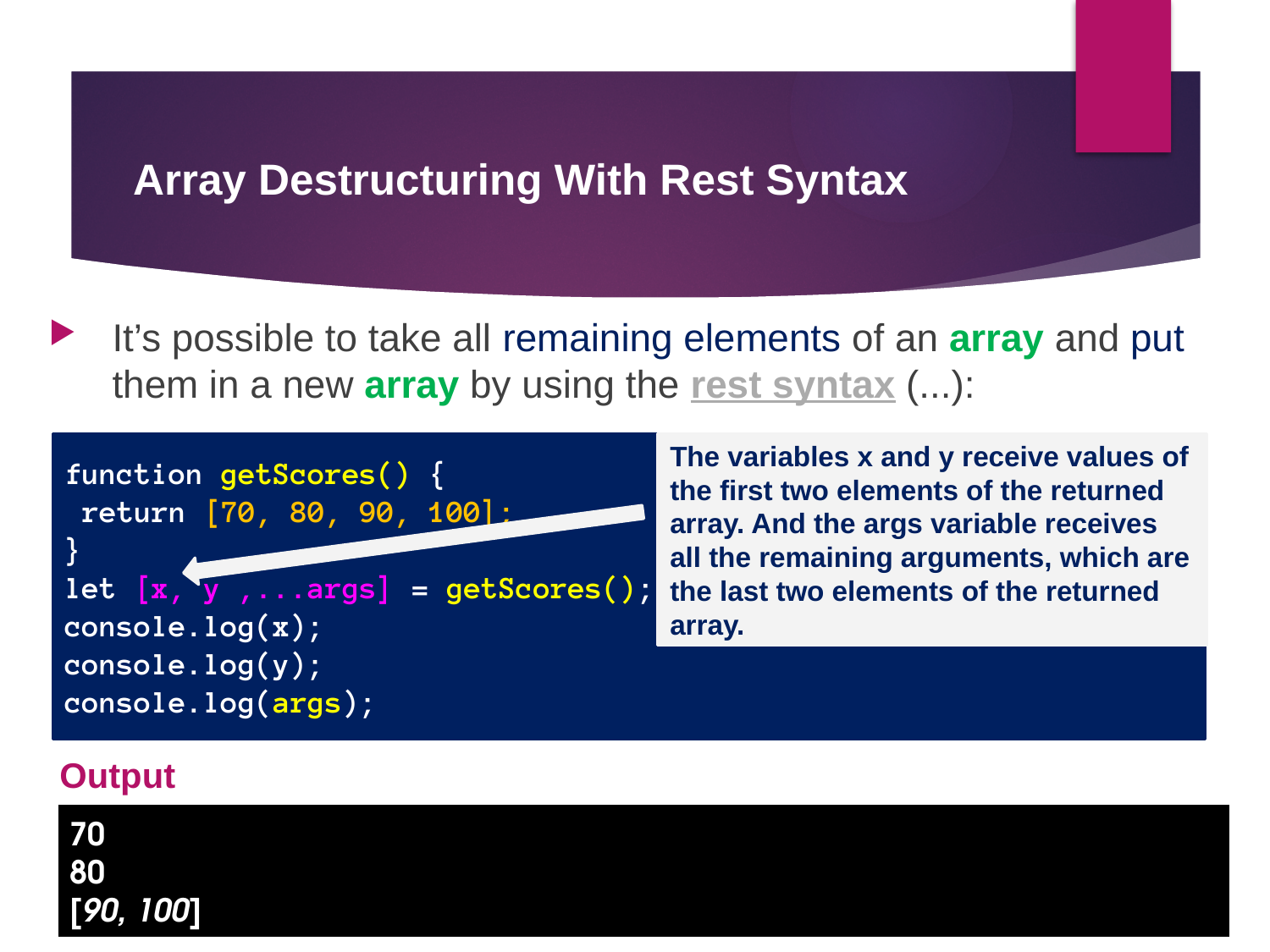

# Array Destructuring With Rest Syntax
It’s possible to take all remaining elements of an array and put them in a new array by using the rest syntax (...):

function getScores() {
 return [70, 80, 90, 100];
}
let [x, y ,...args] = getScores();
console.log(x);
console.log(y);
console.log(args);
The variables x and y receive values of the first two elements of the returned array. And the args variable receives all the remaining arguments, which are the last two elements of the returned array.

Output
70
80
[90, 100]